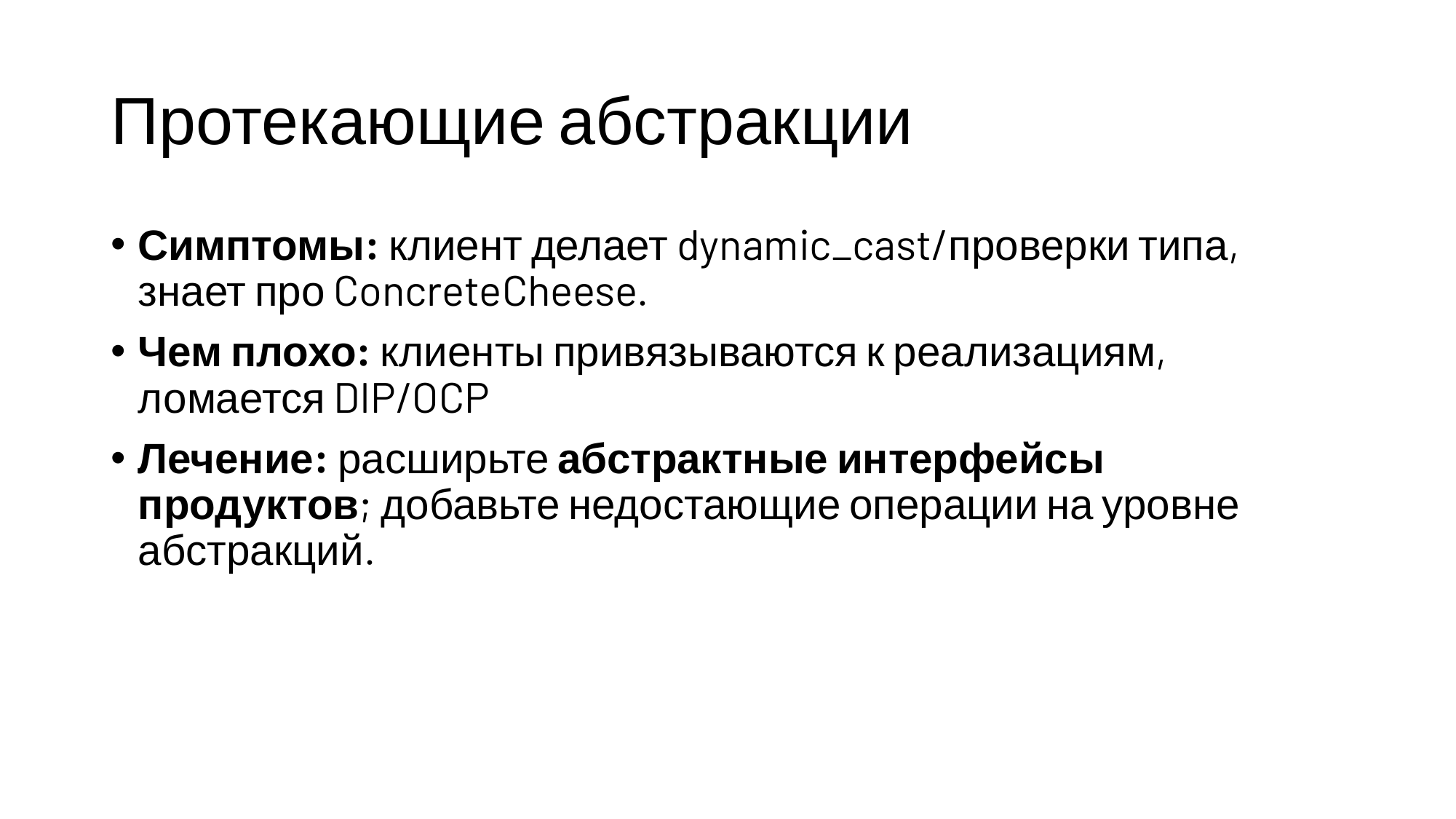

# Протекающие абстракции
Симптомы: клиент делает dynamic_cast/проверки типа, знает про ConcreteCheese.
Чем плохо: клиенты привязываются к реализациям, ломается DIP/OCP
Лечение: расширьте абстрактные интерфейсы продуктов; добавьте недостающие операции на уровне абстракций.